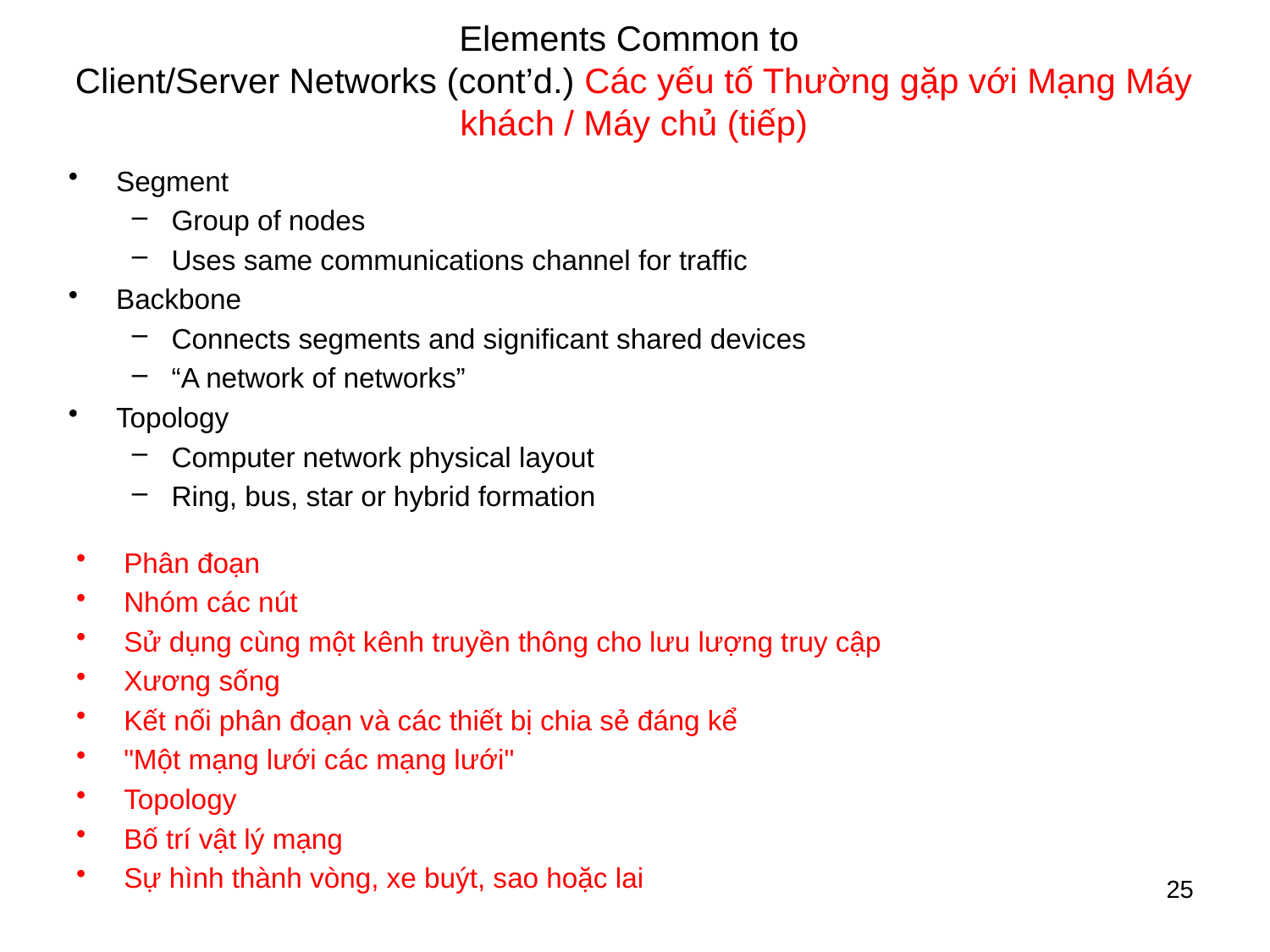

# Elements Common to Client/Server Networks (cont’d.) Các yếu tố Thường gặp với Mạng Máy khách / Máy chủ (tiếp)
Segment
Group of nodes
Uses same communications channel for traffic
Backbone
Connects segments and significant shared devices
“A network of networks”
Topology
Computer network physical layout
Ring, bus, star or hybrid formation
Phân đoạn
Nhóm các nút
Sử dụng cùng một kênh truyền thông cho lưu lượng truy cập
Xương sống
Kết nối phân đoạn và các thiết bị chia sẻ đáng kể
"Một mạng lưới các mạng lưới"
Topology
Bố trí vật lý mạng
Sự hình thành vòng, xe buýt, sao hoặc lai
25